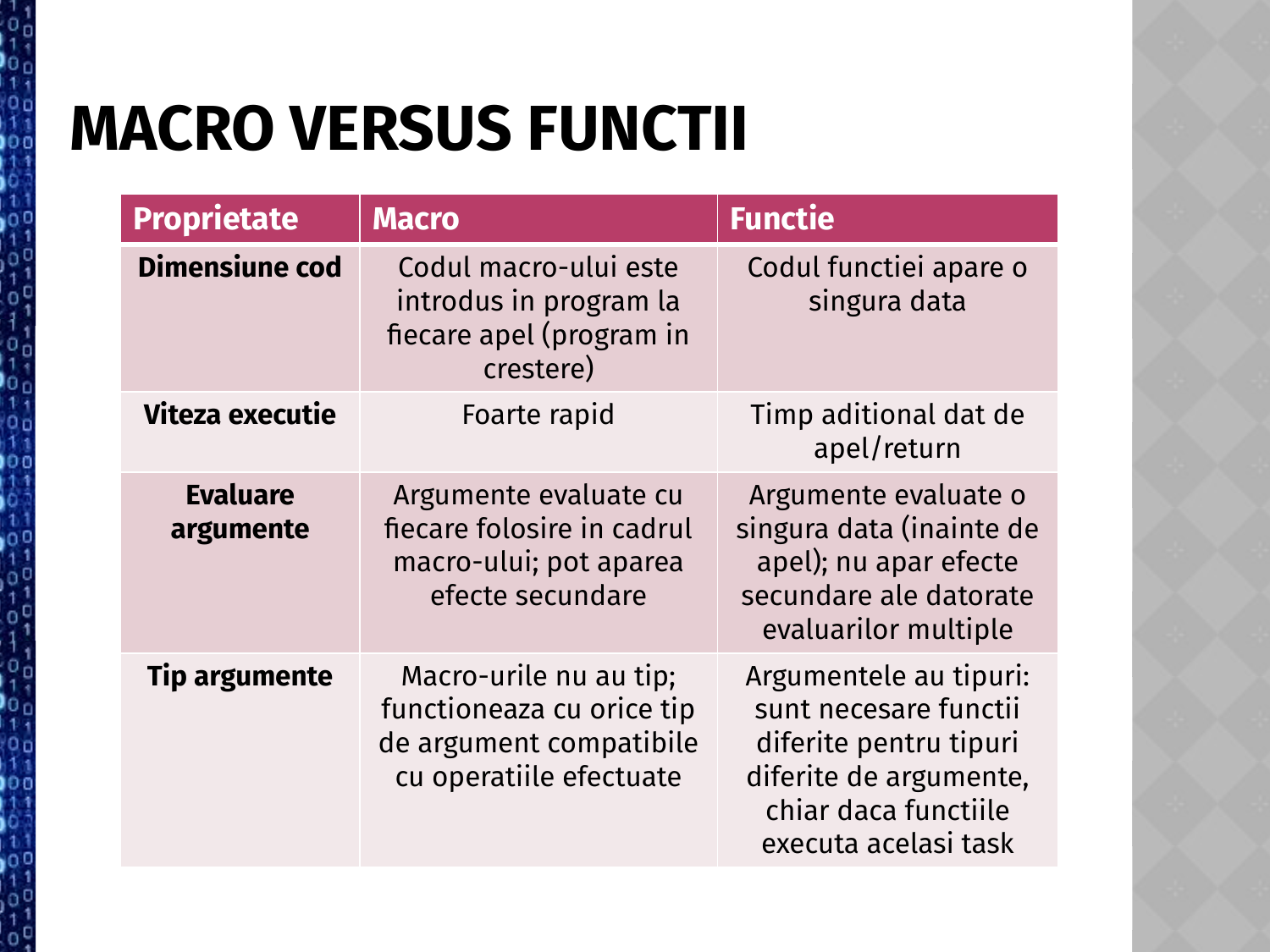

Macro versus Functii

| Proprietate | Macro | Functie |
| --- | --- | --- |
| Dimensiune cod | Codul macro-ului este introdus in program la fiecare apel (program in crestere) | Codul functiei apare o singura data |
| Viteza executie | Foarte rapid | Timp aditional dat de apel/return |
| Evaluare argumente | Argumente evaluate cu fiecare folosire in cadrul macro-ului; pot aparea efecte secundare | Argumente evaluate o singura data (inainte de apel); nu apar efecte secundare ale datorate evaluarilor multiple |
| Tip argumente | Macro-urile nu au tip; functioneaza cu orice tip de argument compatibile cu operatiile efectuate | Argumentele au tipuri: sunt necesare functii diferite pentru tipuri diferite de argumente, chiar daca functiile executa acelasi task |